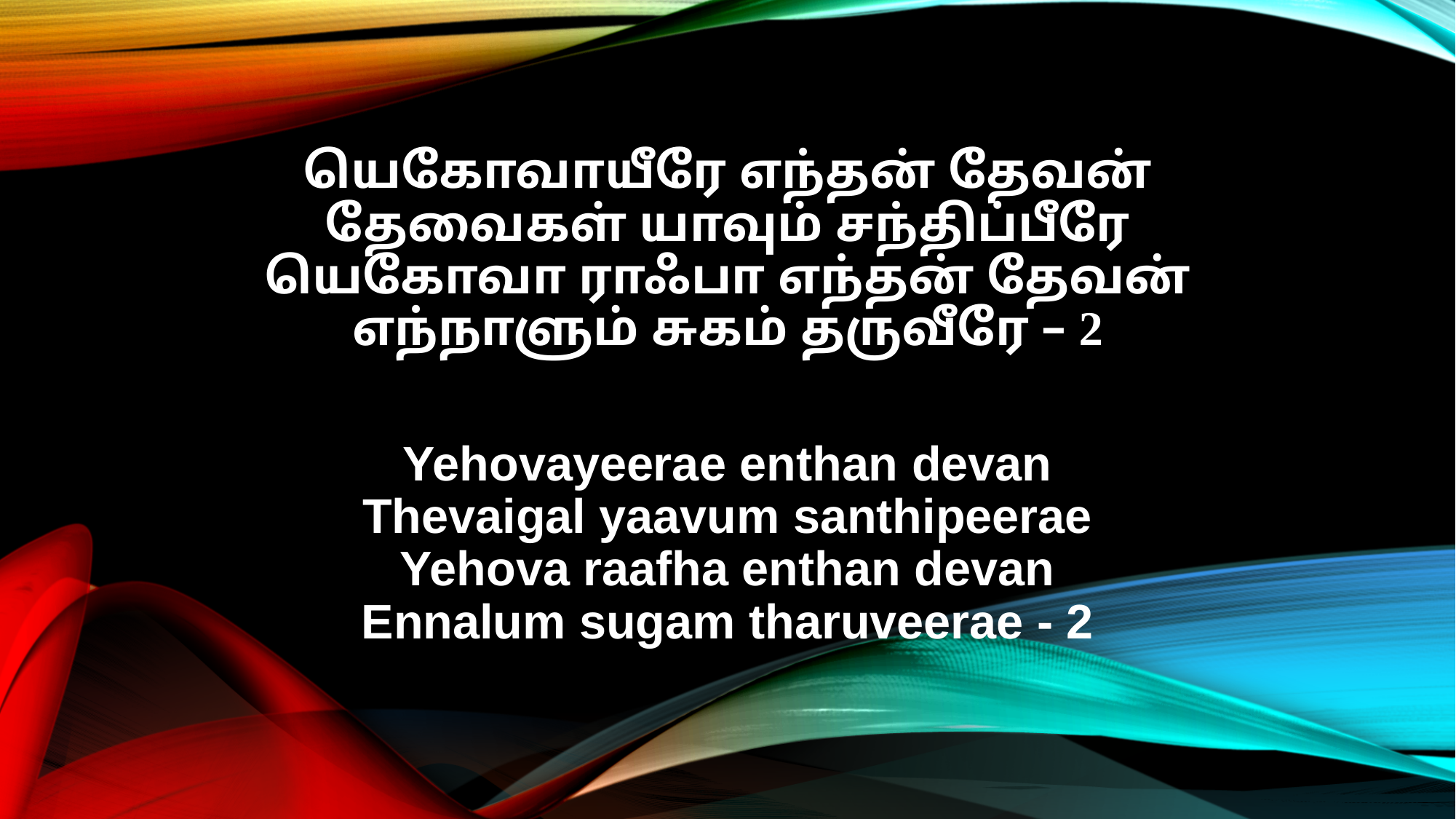

யெகோவாயீரே எந்தன் தேவன்
தேவைகள் யாவும் சந்திப்பீரே
யெகோவா ராஃபா எந்தன் தேவன்
எந்நாளும் சுகம் தருவீரே – 2

Yehovayeerae enthan devan
Thevaigal yaavum santhipeerae
Yehova raafha enthan devan
Ennalum sugam tharuveerae - 2